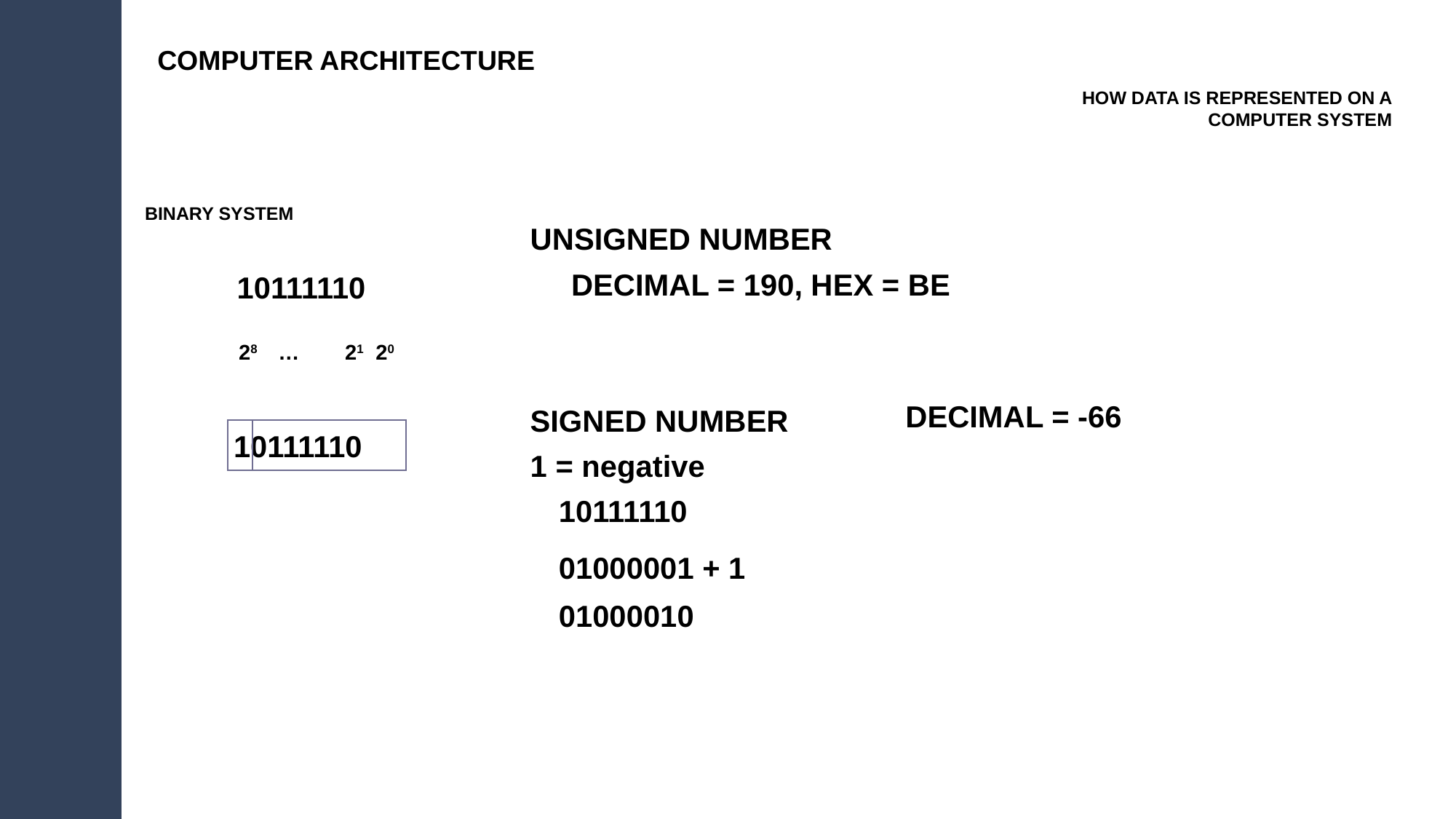

COMPUTER ARCHITECTURE
HOW DATA IS REPRESENTED ON A COMPUTER SYSTEM
BINARY SYSTEM
UNSIGNED NUMBER
DECIMAL = 190, HEX = BE
10111110
28
…
21
20
DECIMAL = -66
SIGNED NUMBER
10111110

1 = negative
10111110
01000001 + 1
01000010